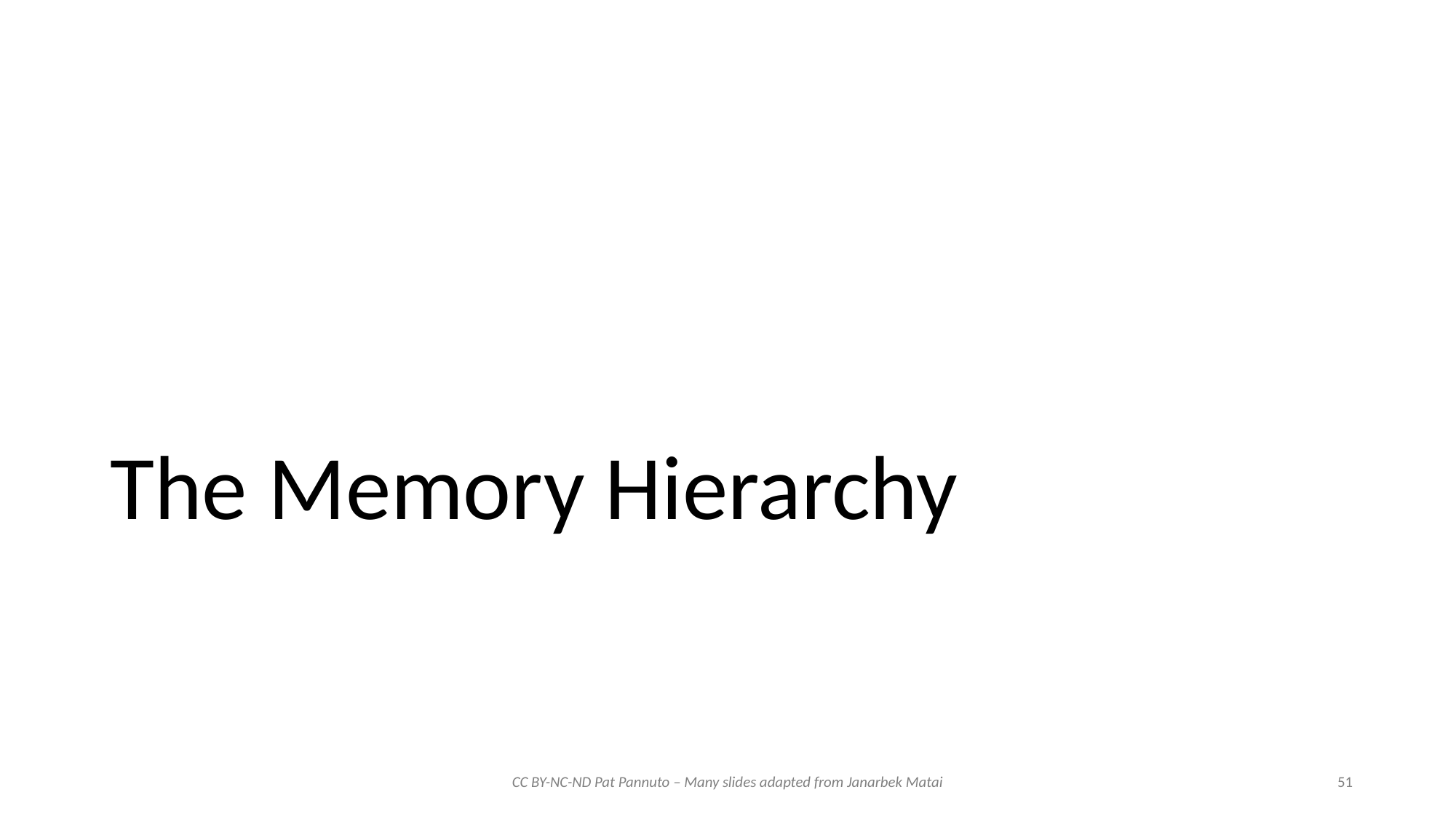

# The Memory Hierarchy

CC BY-NC-ND Pat Pannuto – Many slides adapted from Janarbek Matai